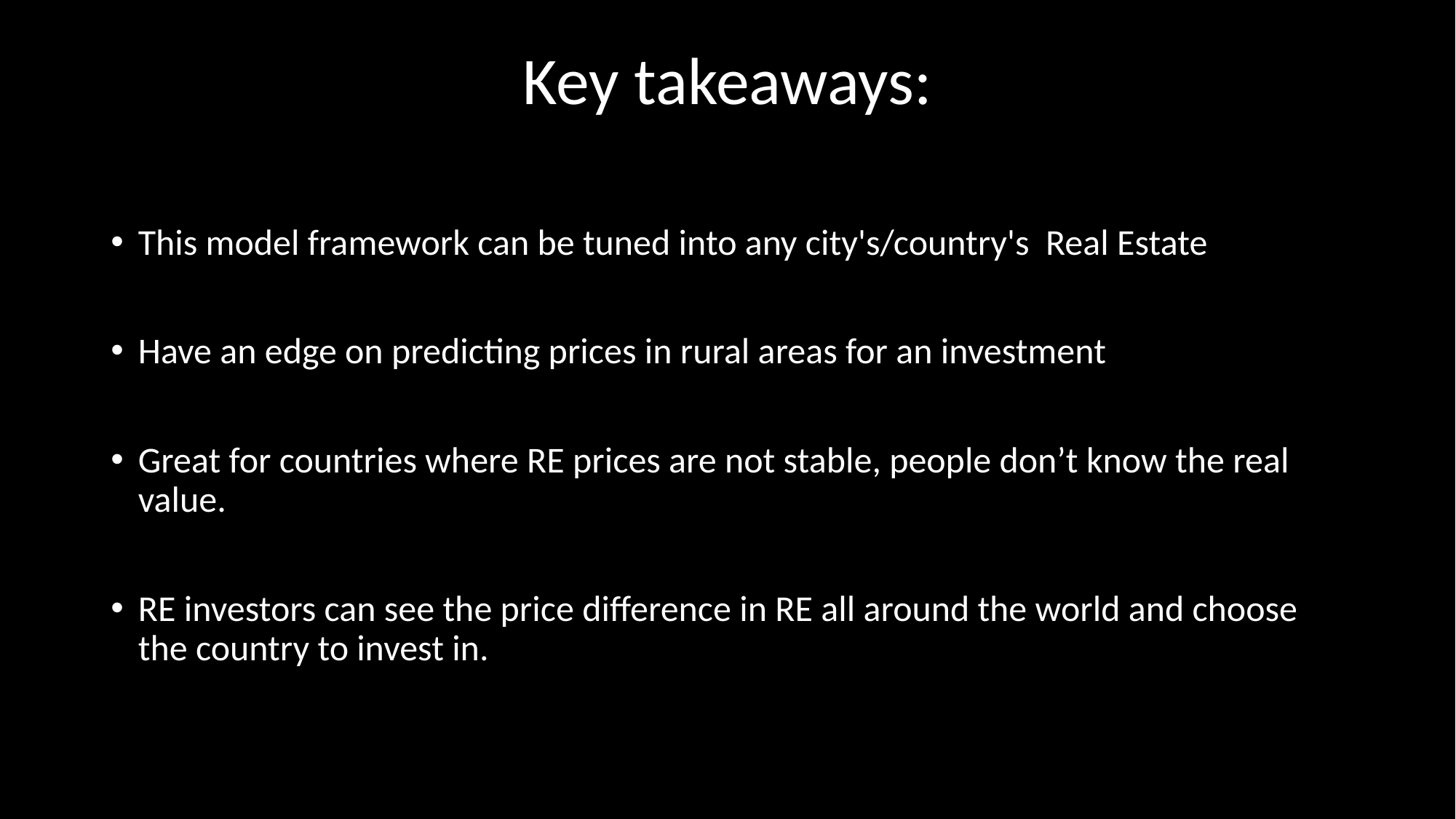

# Key takeaways:
This model framework can be tuned into any city's/country's  Real Estate

Have an edge on predicting prices in rural areas for an investment

Great for countries where RE prices are not stable, people don’t know the real value.

RE investors can see the price difference in RE all around the world and choose the country to invest in.